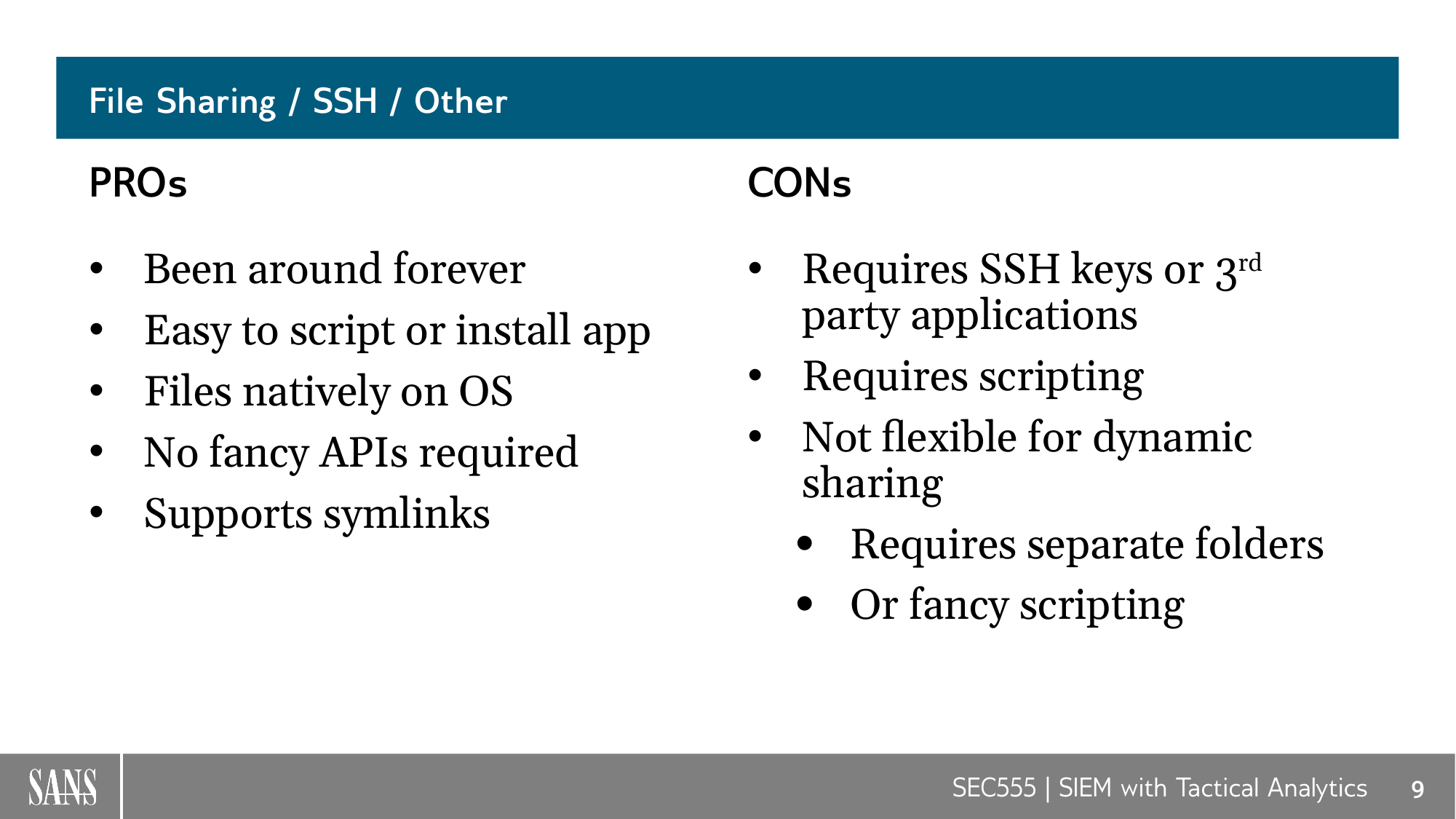

# File Sharing / SSH / Other
PROs
CONs
Been around forever
Easy to script or install app
Files natively on OS
No fancy APIs required
Supports symlinks
Requires SSH keys or 3rd party applications
Requires scripting
Not flexible for dynamic sharing
Requires separate folders
Or fancy scripting